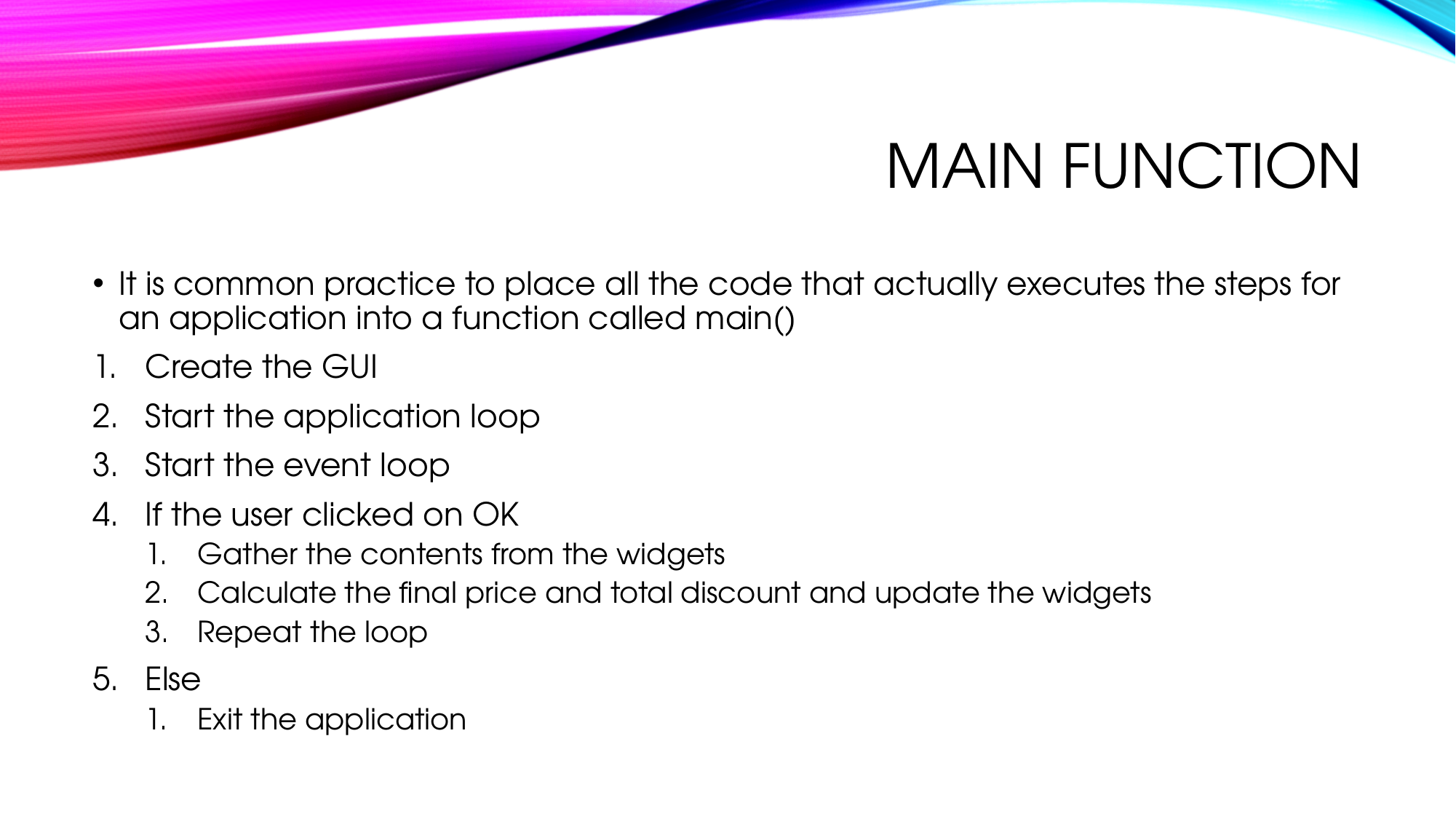

# main function
It is common practice to place all the code that actually executes the steps for an application into a function called main()
Create the GUI
Start the application loop
Start the event loop
If the user clicked on OK
Gather the contents from the widgets
Calculate the final price and total discount and update the widgets
Repeat the loop
Else
Exit the application